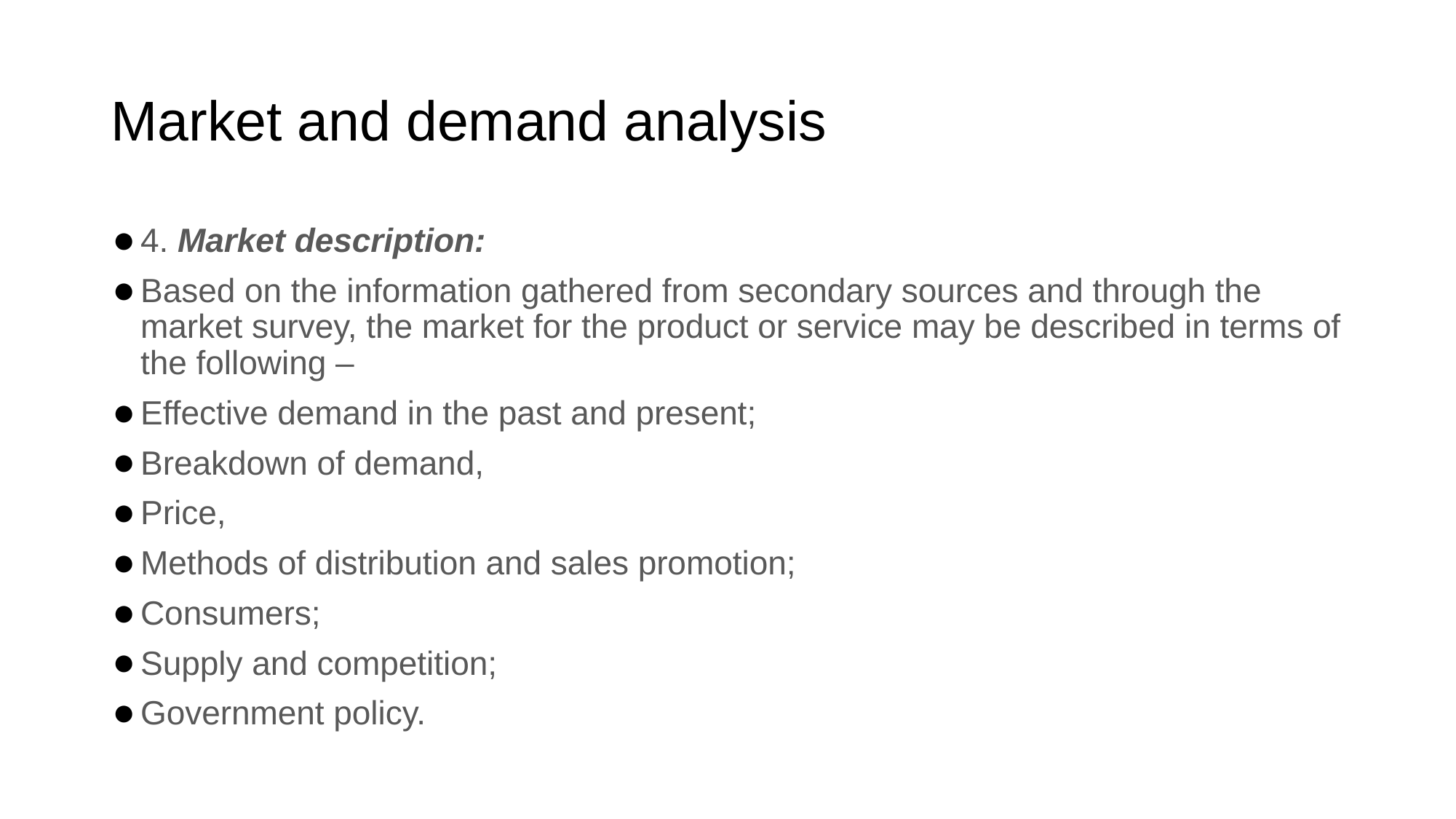

# Market and demand analysis
4. Market description:
Based on the information gathered from secondary sources and through the market survey, the market for the product or service may be described in terms of the following –
Effective demand in the past and present;
Breakdown of demand,
Price,
Methods of distribution and sales promotion;
Consumers;
Supply and competition;
Government policy.